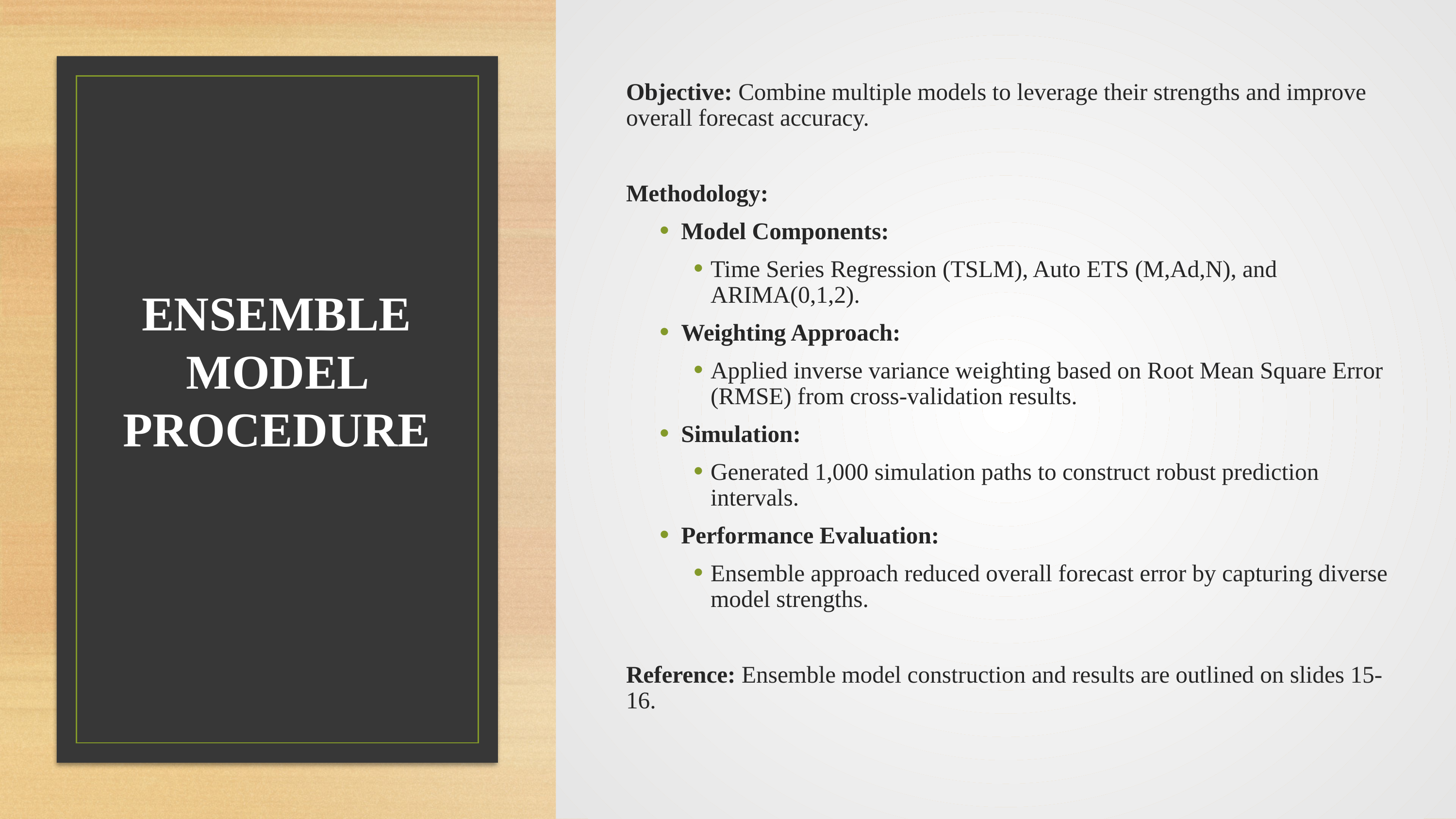

Objective: Combine multiple models to leverage their strengths and improve overall forecast accuracy.

Methodology:
Model Components:
Time Series Regression (TSLM), Auto ETS (M,Ad,N), and ARIMA(0,1,2).
Weighting Approach:
Applied inverse variance weighting based on Root Mean Square Error (RMSE) from cross-validation results.
Simulation:
Generated 1,000 simulation paths to construct robust prediction intervals.
Performance Evaluation:
Ensemble approach reduced overall forecast error by capturing diverse model strengths.

Reference: Ensemble model construction and results are outlined on slides 15-16.

# ENSEMBLE MODEL PROCEDURE